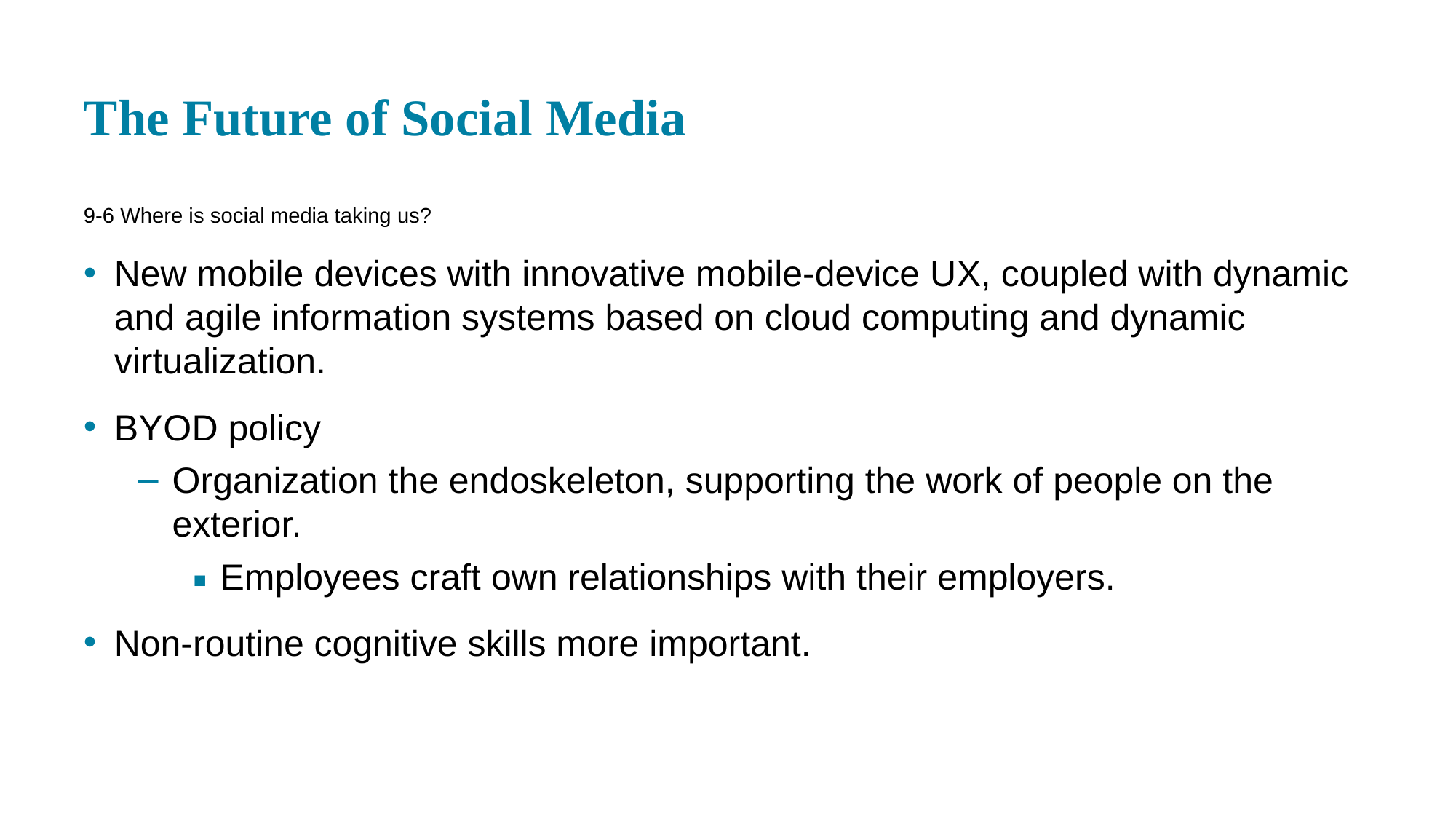

# The Future of Social Media
9-6 Where is social media taking us?
New mobile devices with innovative mobile-device U X, coupled with dynamic and agile information systems based on cloud computing and dynamic virtualization.
B Y O D policy
Organization the endoskeleton, supporting the work of people on the exterior.
Employees craft own relationships with their employers.
Non-routine cognitive skills more important.